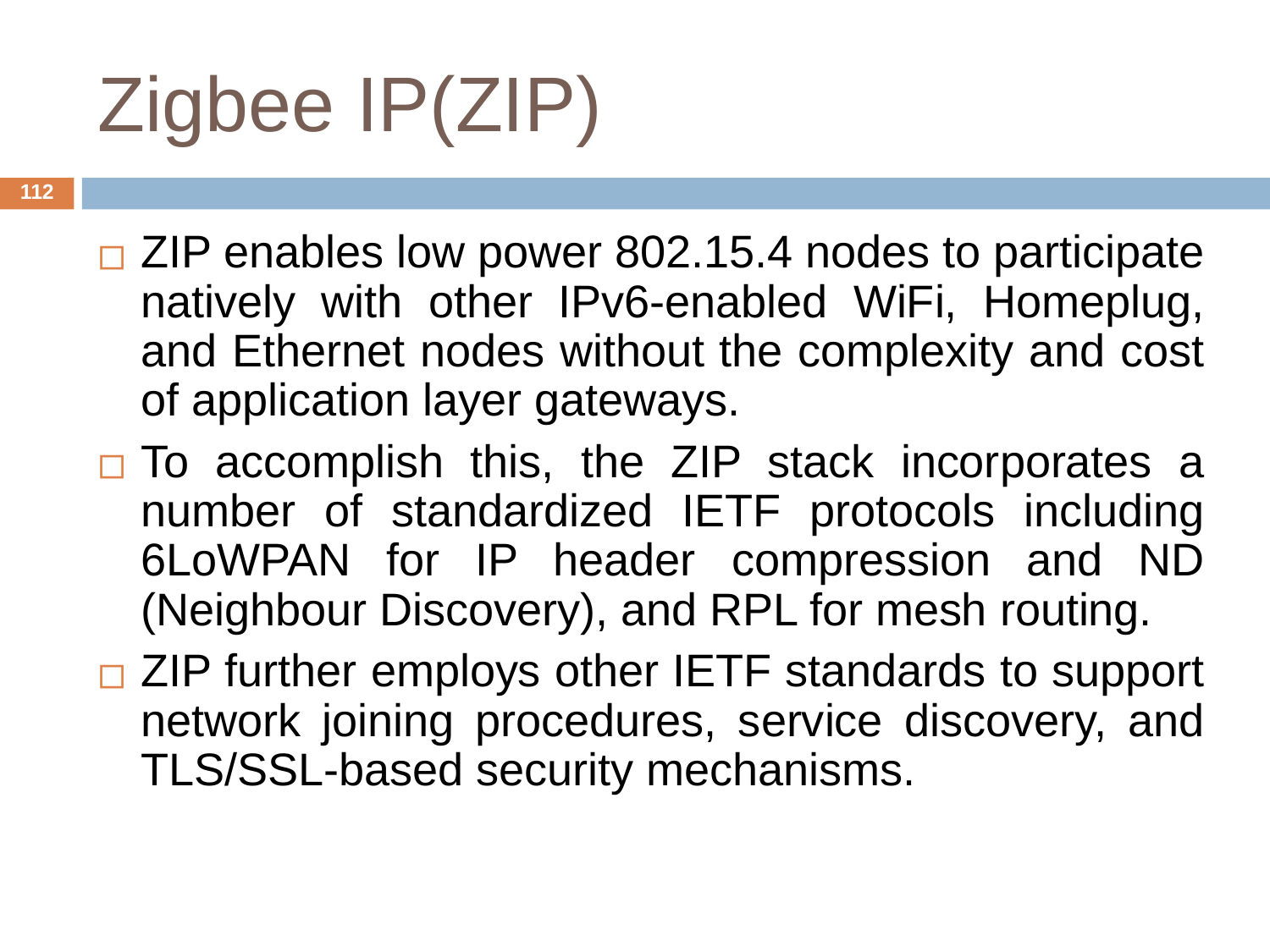

# Zigbee IP(ZIP)
112
ZIP enables low power 802.15.4 nodes to participate natively with other IPv6-enabled WiFi, Homeplug, and Ethernet nodes without the complexity and cost of application layer gateways.
To accomplish this, the ZIP stack incorporates a number of standardized IETF protocols including 6LoWPAN for IP header compression and ND (Neighbour Discovery), and RPL for mesh routing.
ZIP further employs other IETF standards to support network joining procedures, service discovery, and TLS/SSL-based security mechanisms.